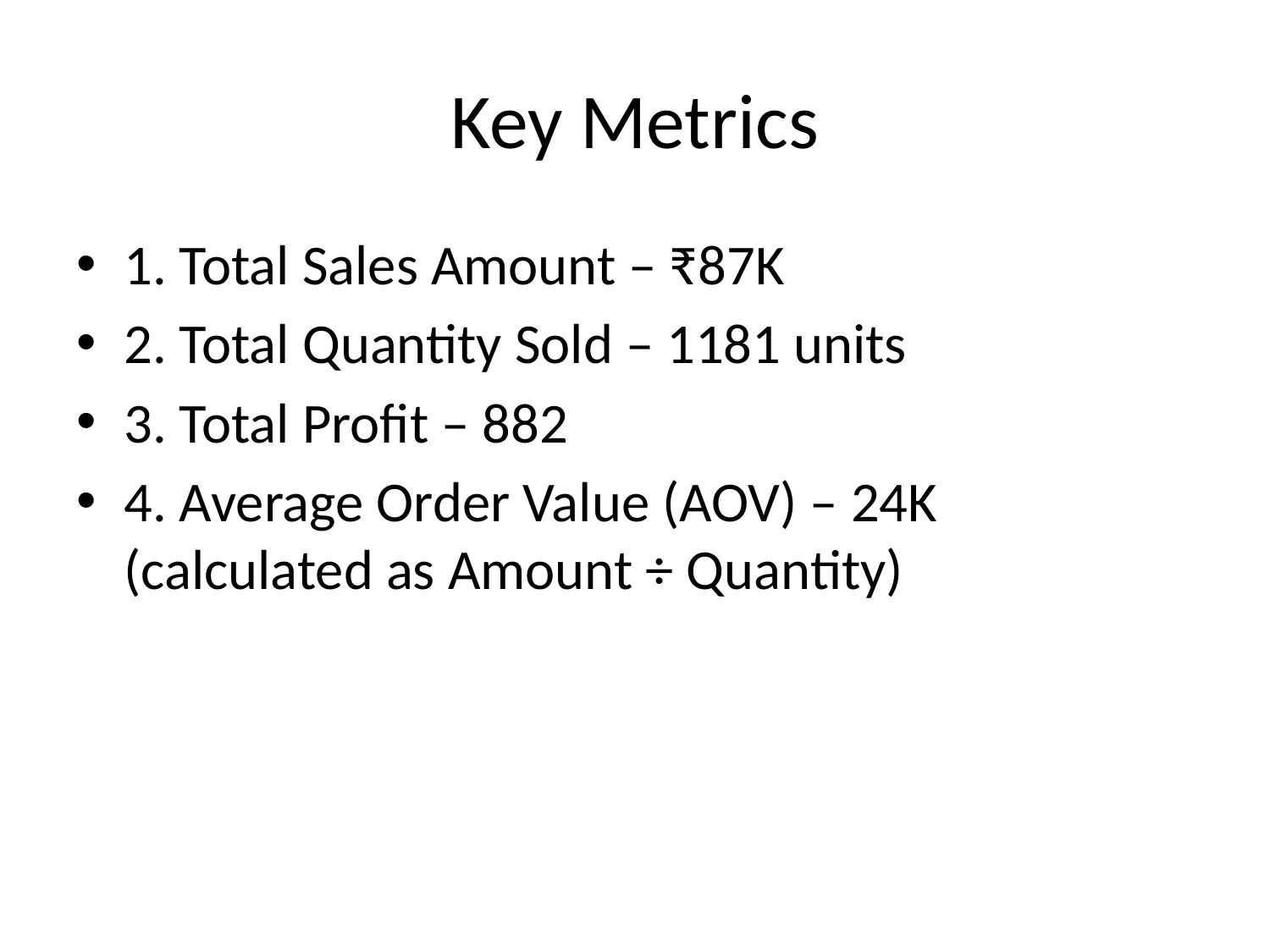

# Key Metrics
1. Total Sales Amount – ₹87K
2. Total Quantity Sold – 1181 units
3. Total Profit – 882
4. Average Order Value (AOV) – 24K (calculated as Amount ÷ Quantity)